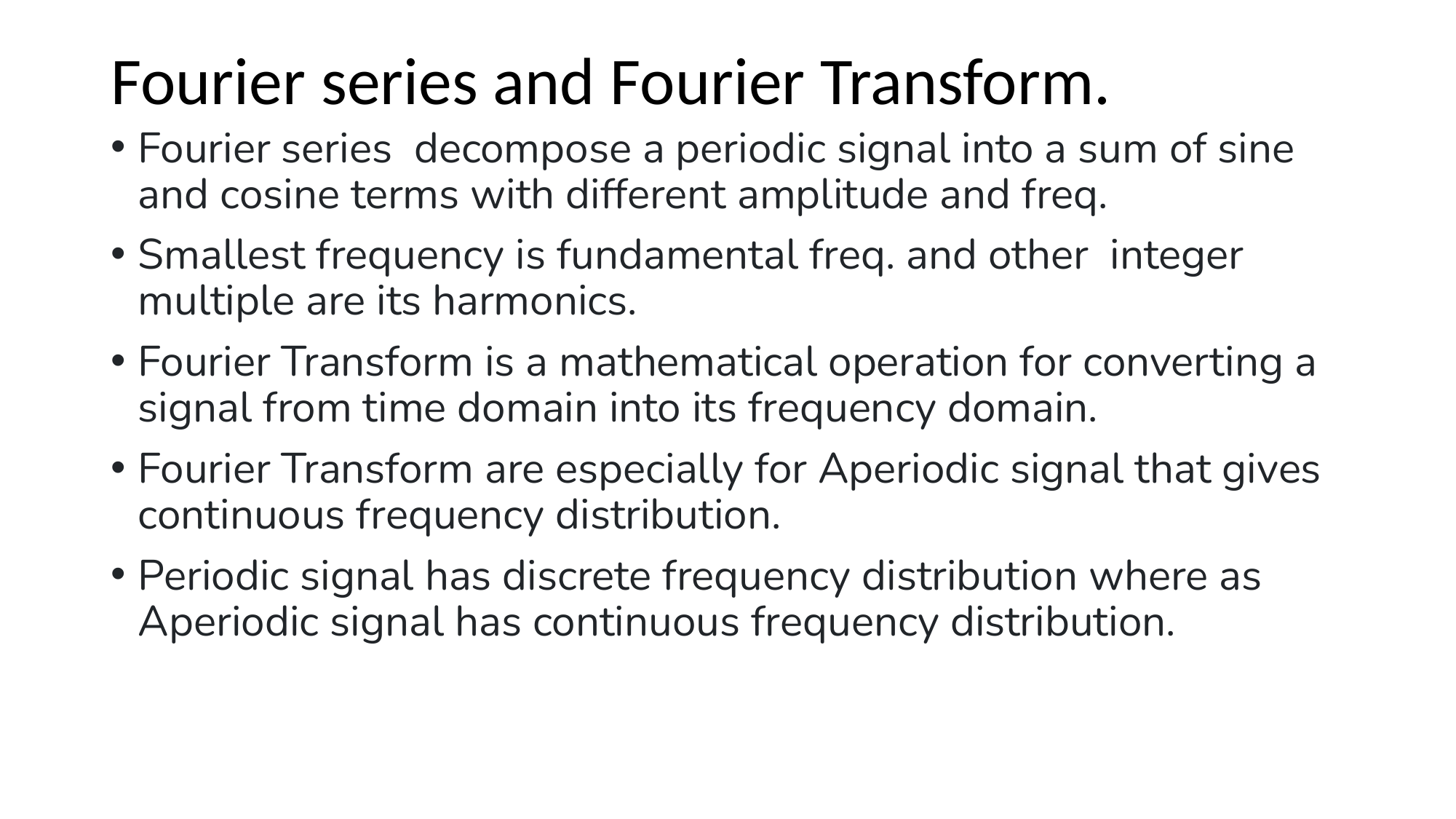

# Fourier series and Fourier Transform.
Fourier series  decompose a periodic signal into a sum of sine and cosine terms with different amplitude and freq.
Smallest frequency is fundamental freq. and other  integer multiple are its harmonics.
Fourier Transform is a mathematical operation for converting a signal from time domain into its frequency domain.
Fourier Transform are especially for Aperiodic signal that gives continuous frequency distribution.
Periodic signal has discrete frequency distribution where as Aperiodic signal has continuous frequency distribution.